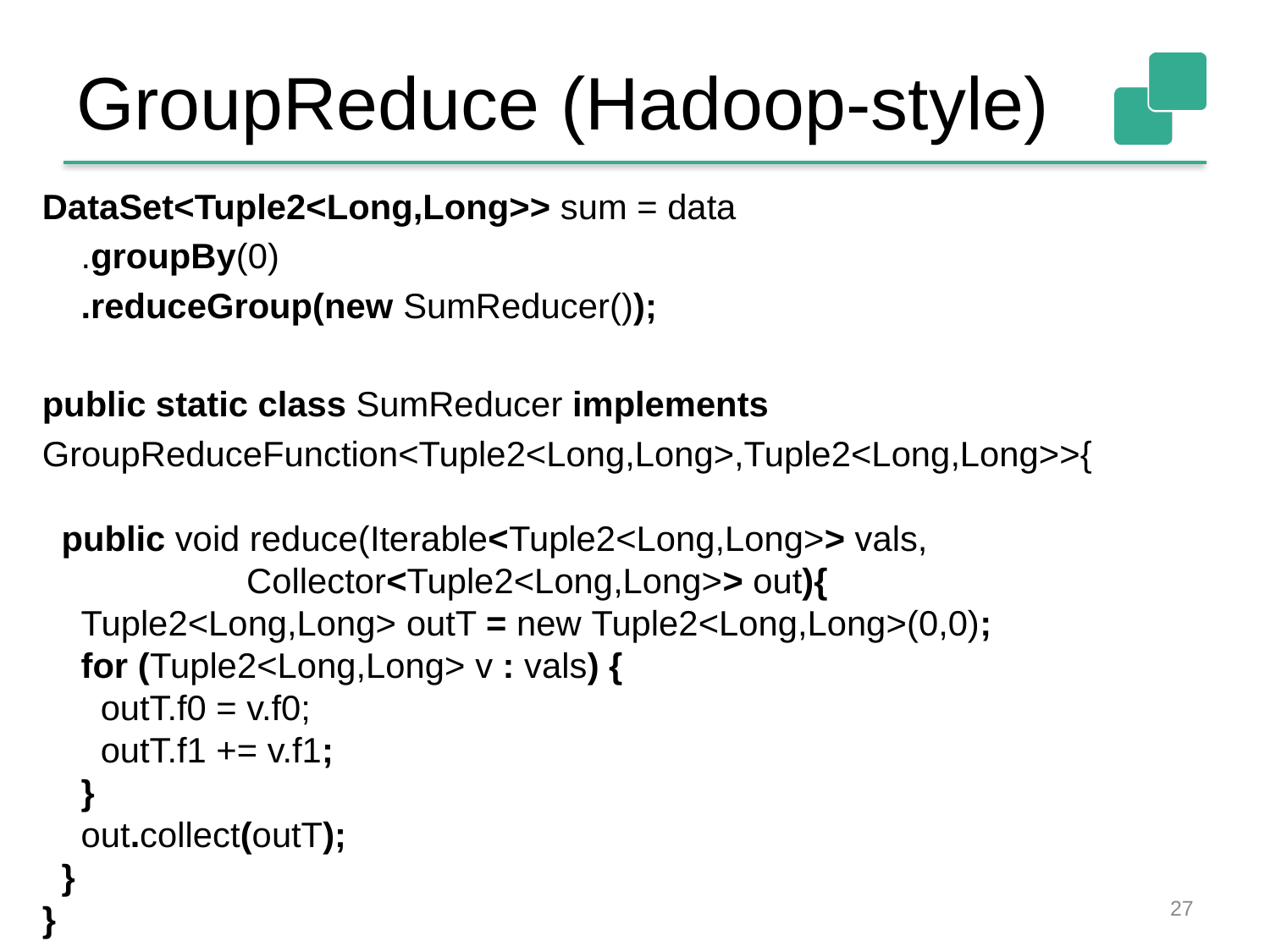

# GroupReduce (Hadoop-style)
DataSet<Tuple2<Long,Long>> sum = data
    .groupBy(0)
    .reduceGroup(new SumReducer());

public static class SumReducer implements
GroupReduceFunction<Tuple2<Long,Long>,Tuple2<Long,Long>>{

  public void reduce(Iterable<Tuple2<Long,Long>> vals,
                     Collector<Tuple2<Long,Long>> out){
    Tuple2<Long,Long> outT = new Tuple2<Long,Long>(0,0);
    for (Tuple2<Long,Long> v : vals) {
      outT.f0 = v.f0;
      outT.f1 += v.f1;
    }
    out.collect(outT);
  }
}
27